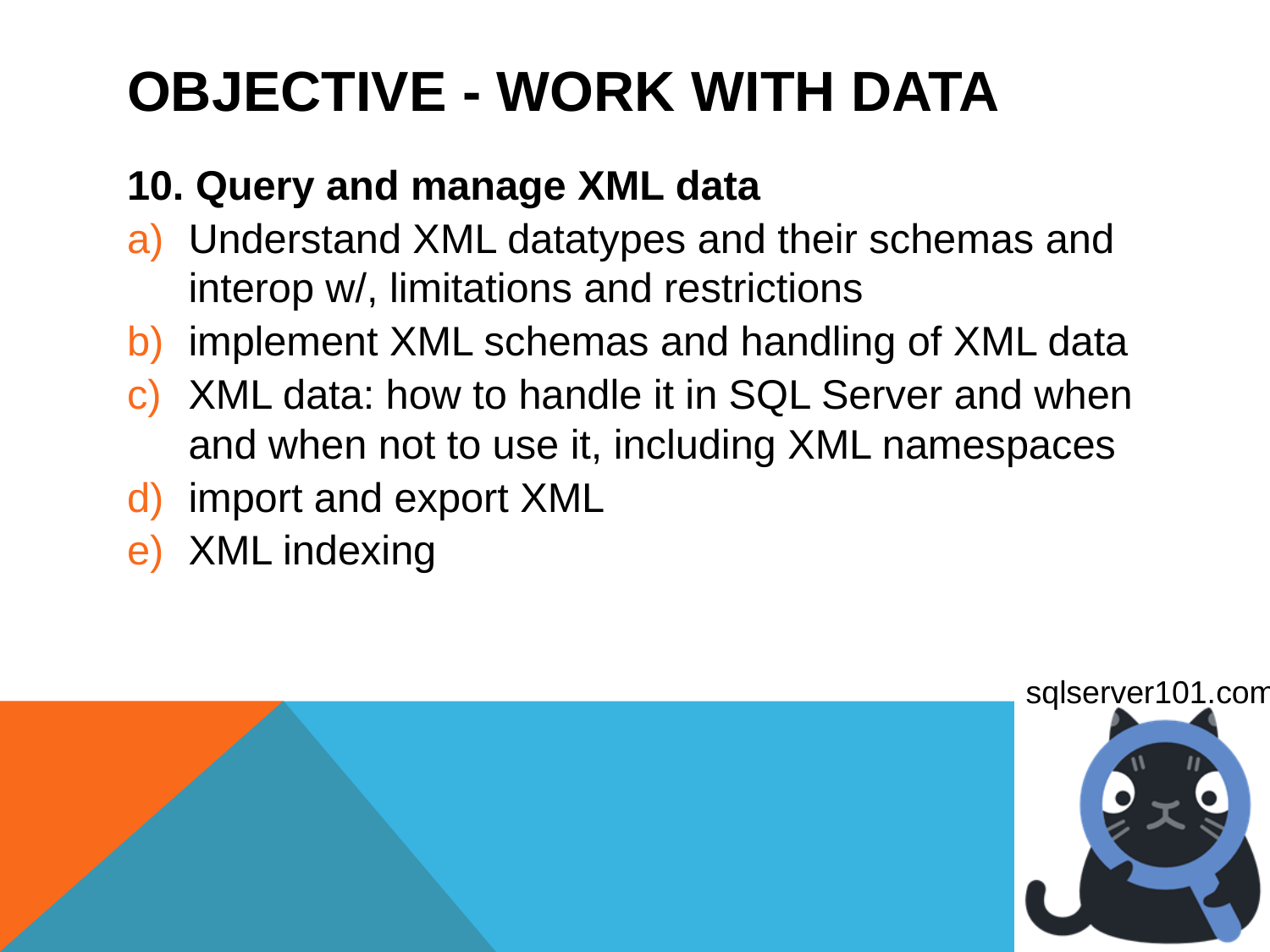

# OBJECTIVE - Work with data
10. Query and manage XML data
Understand XML datatypes and their schemas and interop w/, limitations and restrictions
implement XML schemas and handling of XML data
XML data: how to handle it in SQL Server and when and when not to use it, including XML namespaces
import and export XML
XML indexing